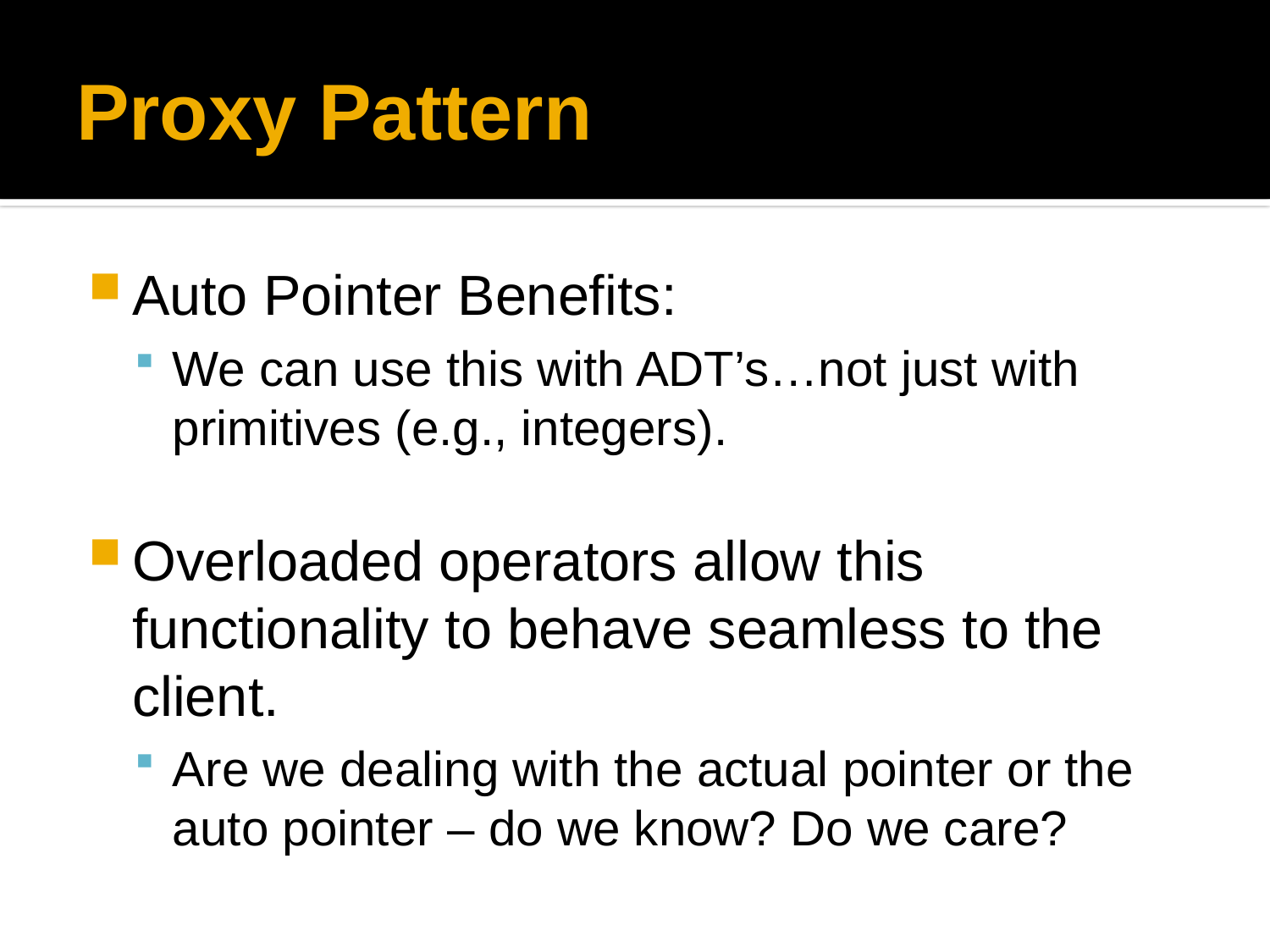

# Proxy Pattern
Auto Pointer Benefits:
We can use this with ADT’s…not just with primitives (e.g., integers).

Overloaded operators allow this functionality to behave seamless to the client.
Are we dealing with the actual pointer or the auto pointer – do we know? Do we care?